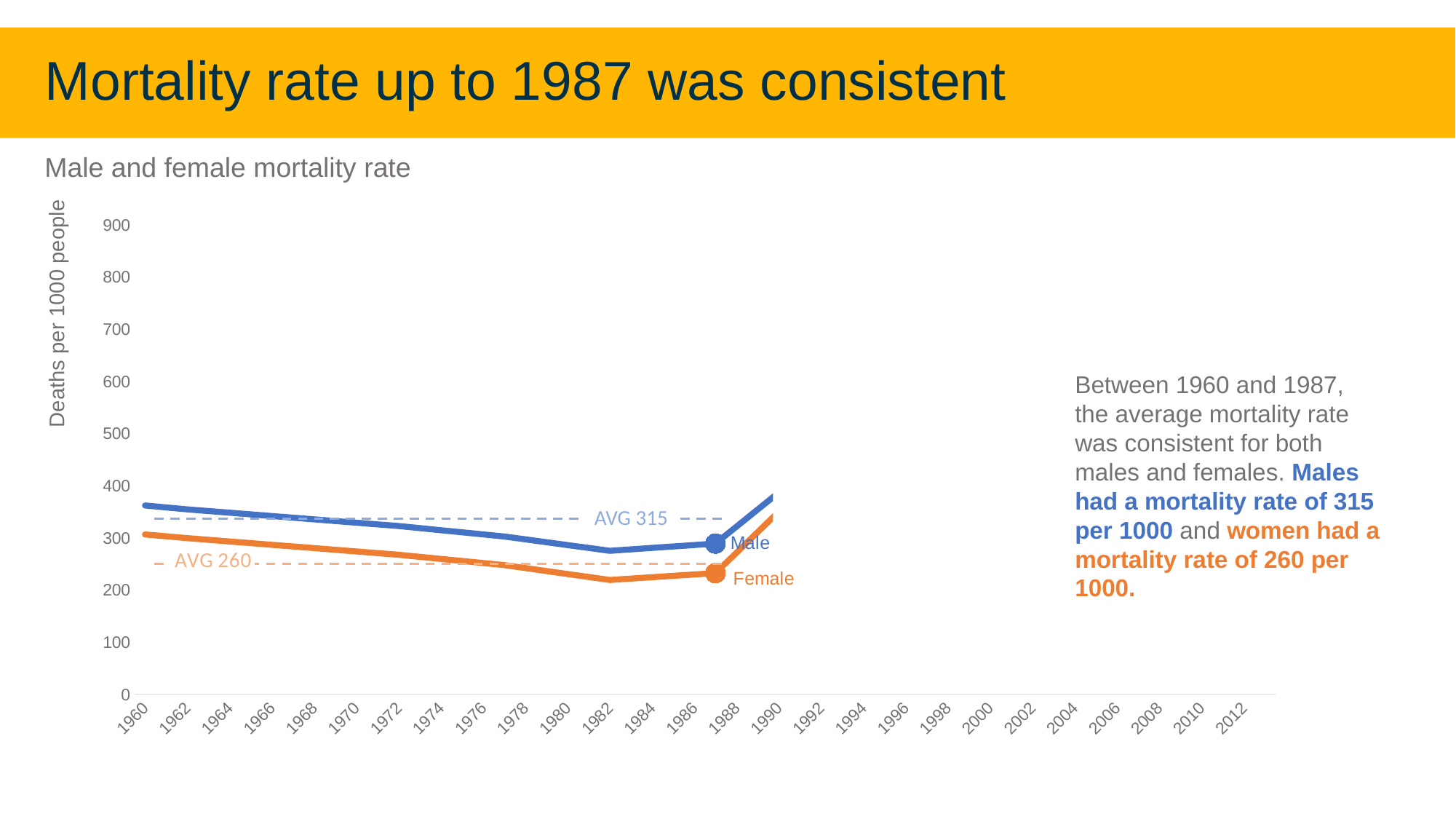

# Mortality rate up to 1987 was consistent
Male and female mortality rate

### Chart

| Category | Sum of Average of Male Mortality | Sum of Average of Female Mortality |
|---|---|---|
| 1960 | 361.746 | 306.201 |
| 1961 | 358.003 | 302.669 |
| 1962 | 354.261 | 299.137 |
| 1963 | 351.081 | 295.957 |
| 1964 | 347.901 | 292.778 |
| 1965 | 344.721 | 289.598 |
| 1966 | 341.541 | 286.418 |
| 1967 | 338.361 | 283.239 |
| 1968 | 335.162 | 280.043 |
| 1969 | 331.963 | 276.848 |
| 1970 | 328.764 | 273.653 |
| 1971 | 325.565 | 270.458 |
| 1972 | 322.366 | 267.263 |
| 1973 | 318.354 | 263.308 |
| 1974 | 314.341 | 259.352 |
| 1975 | 310.329 | 255.396 |
| 1976 | 306.316 | 251.441 |
| 1977 | 302.304 | 247.485 |
| 1978 | 296.819 | 241.785 |
| 1979 | 291.334 | 236.085 |
| 1980 | 285.849 | 230.385 |
| 1981 | 280.364 | 224.685 |
| 1982 | 274.879 | 218.985 |
| 1983 | 277.659 | 221.623 |
| 1984 | 280.44 | 224.261 |
| 1985 | 283.22 | 226.899 |
| 1986 | 286.001 | 229.537 |
| 1987 | 288.781 | 232.176 |
| 1988 | 321.405 | 271.461 |
| 1989 | 354.029 | 310.746 |
| 1990 | 386.652 | 350.032 |
| 1991 | 419.276 | 389.317 |
| 1992 | 451.9 | 428.602 |
| 1993 | 498.862 | 483.948 |
| 1994 | 545.825 | 539.294 |
| 1995 | 592.787 | 594.639 |
| 1996 | 639.75 | 649.985 |
| 1997 | 686.713 | 705.331 |
| 1998 | 702.435 | 724.141 |
| 1999 | 718.157 | 742.951 |
| 2000 | 733.88 | 761.761 |
| 2001 | 749.602 | 780.571 |
| 2002 | 765.325 | 799.382 |
| 2003 | 747.83 | 778.599 |
| 2004 | 730.336 | 757.817 |
| 2005 | 712.842 | 737.035 |
| 2006 | 695.347 | 716.253 |
| 2007 | 677.853 | 695.47 |
| 2008 | 637.727 | 646.387 |
| 2009 | 597.601 | 597.303 |
| 2010 | 557.475 | 548.219 |
| 2011 | 517.349 | 499.136 |
| 2012 | 477.223 | 450.052 |
| 2013 | 445.135 | 415.875 |
Between 1960 and 1987, the average mortality rate was consistent for both males and females. Males had a mortality rate of 315 per 1000 and women had a mortality rate of 260 per 1000.
Deaths per 1000 people
AVG 315